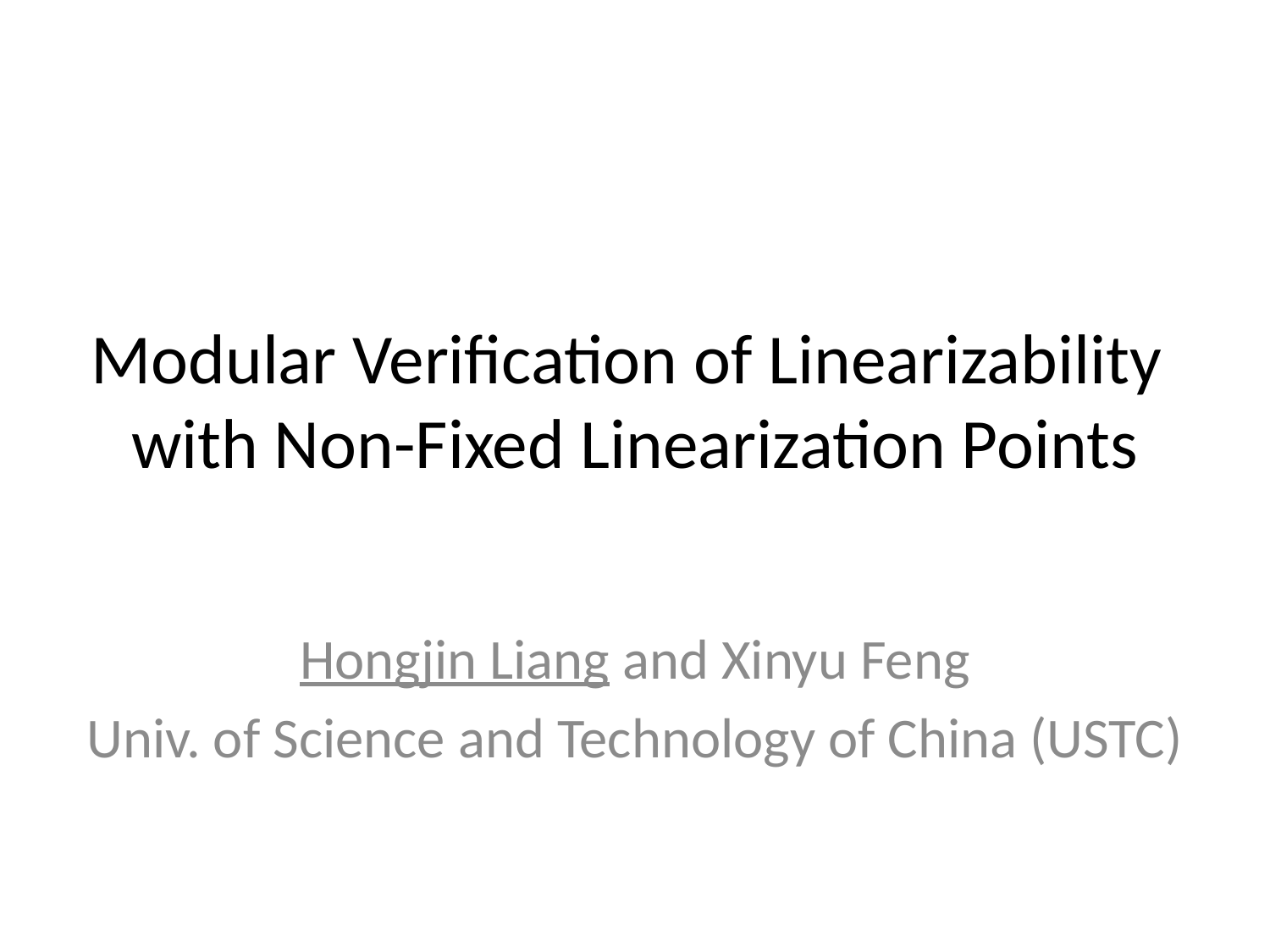

# Modular Verification of Linearizability with Non-Fixed Linearization Points
Hongjin Liang and Xinyu Feng
Univ. of Science and Technology of China (USTC)